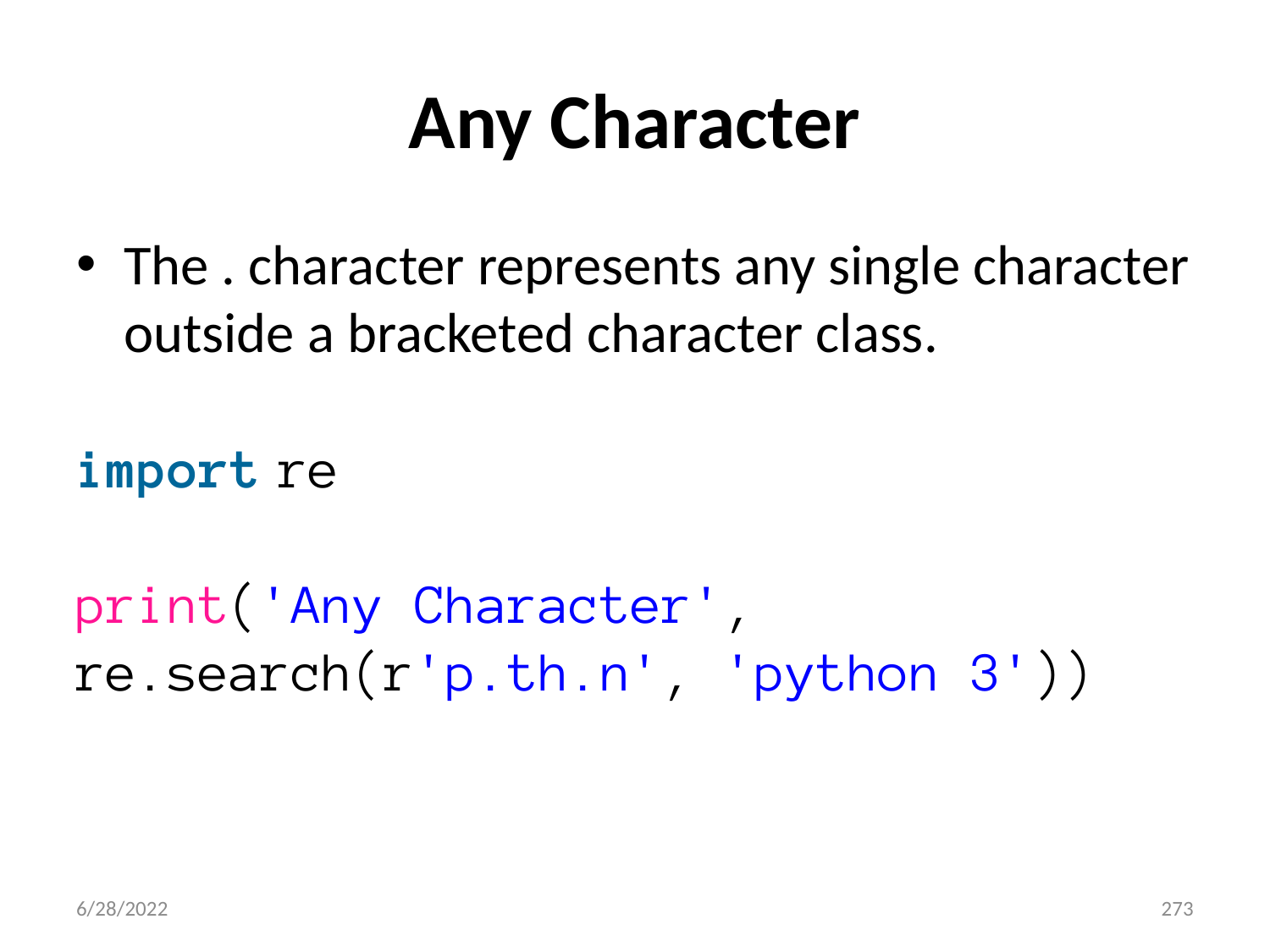

# Any Character
The . character represents any single character outside a bracketed character class.

import re

print('Any Character', re.search(r'p.th.n', 'python 3'))

6/28/2022
273